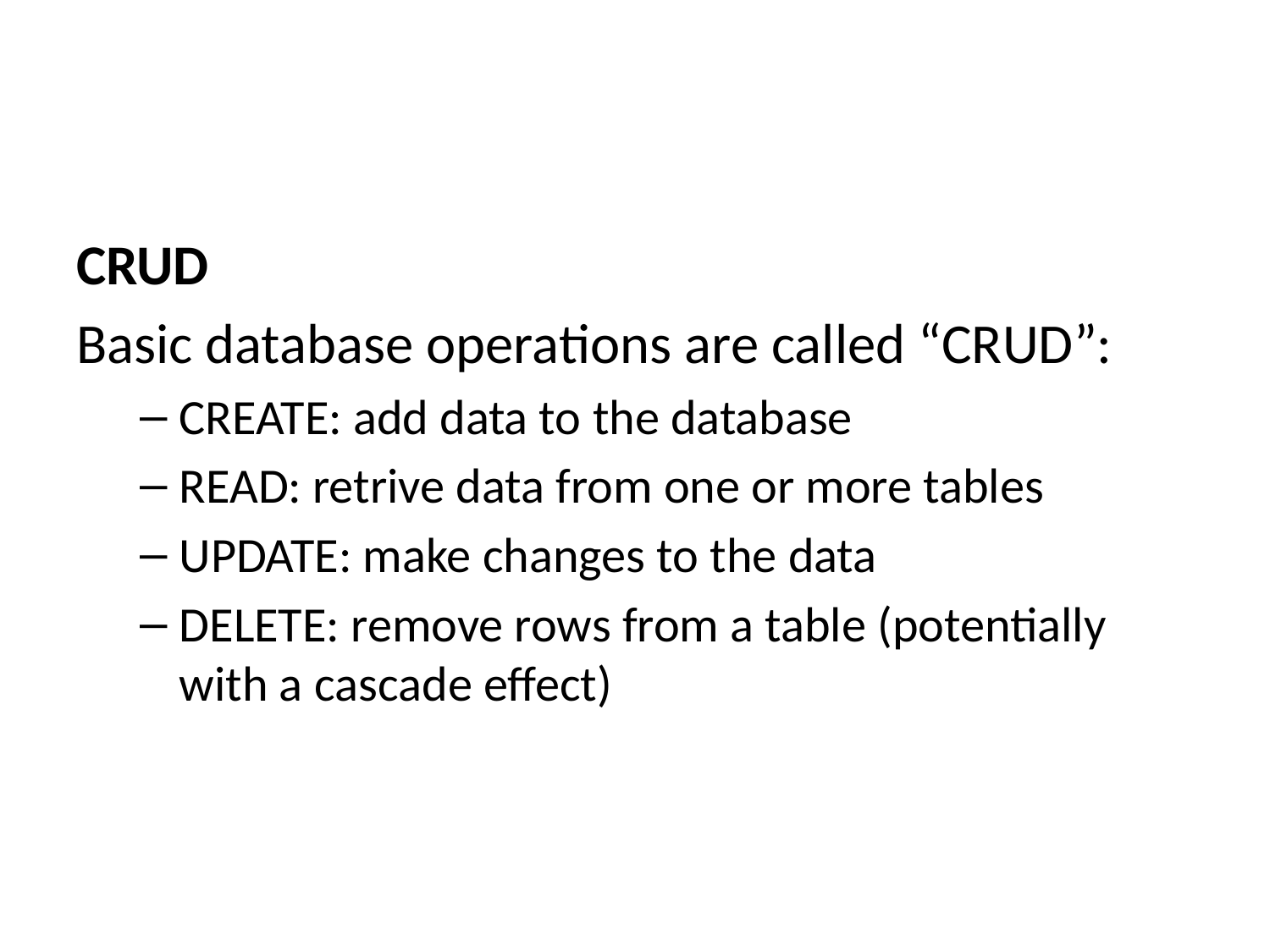

CRUD
Basic database operations are called “CRUD”:
CREATE: add data to the database
READ: retrive data from one or more tables
UPDATE: make changes to the data
DELETE: remove rows from a table (potentially with a cascade effect)